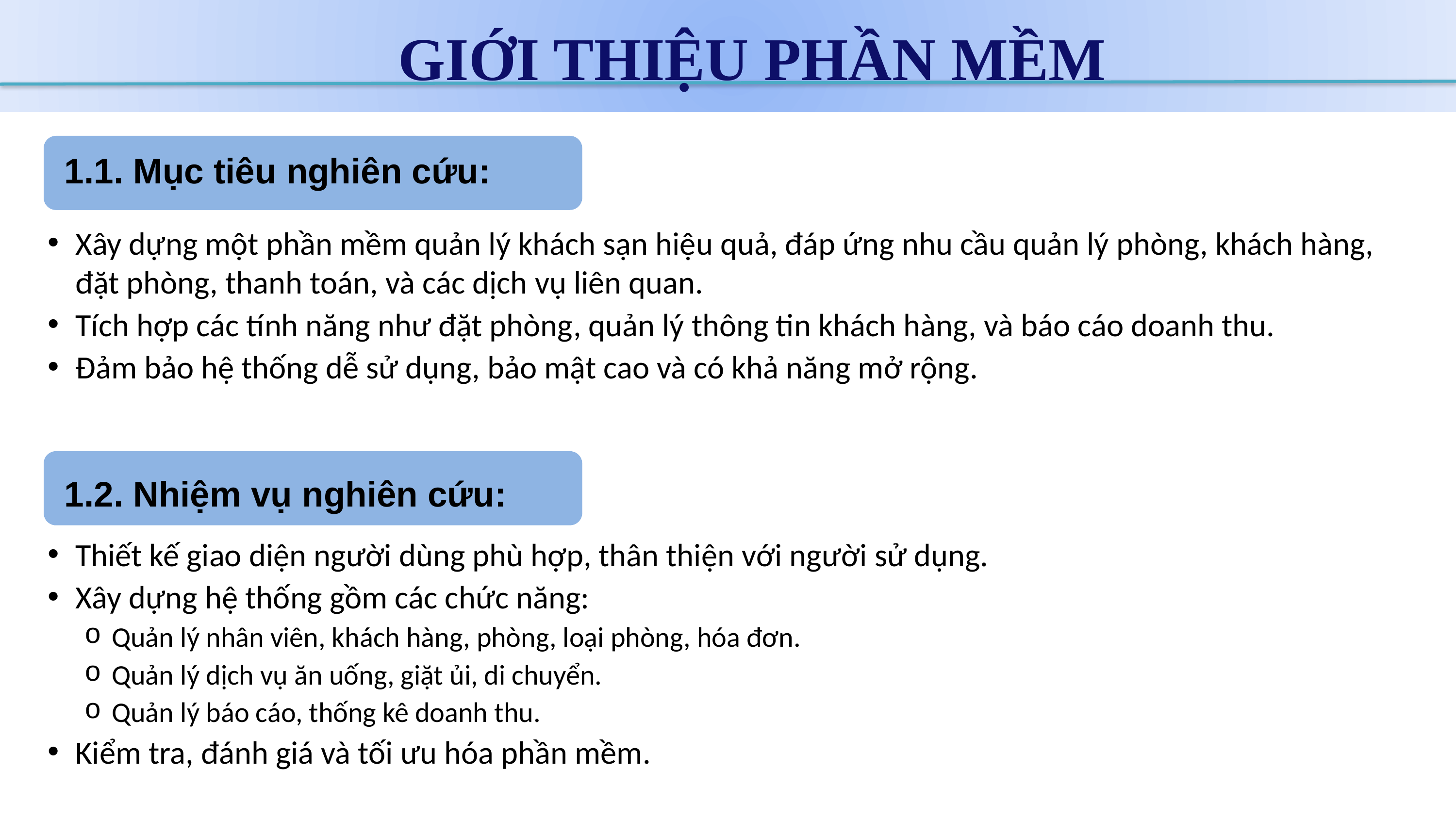

GIỚI THIỆU PHẦN MỀM

1.1. Mục tiêu nghiên cứu:
Xây dựng một phần mềm quản lý khách sạn hiệu quả, đáp ứng nhu cầu quản lý phòng, khách hàng, đặt phòng, thanh toán, và các dịch vụ liên quan.
Tích hợp các tính năng như đặt phòng, quản lý thông tin khách hàng, và báo cáo doanh thu.
Đảm bảo hệ thống dễ sử dụng, bảo mật cao và có khả năng mở rộng.

1.2. Nhiệm vụ nghiên cứu:
Thiết kế giao diện người dùng phù hợp, thân thiện với người sử dụng.
Xây dựng hệ thống gồm các chức năng:
Quản lý nhân viên, khách hàng, phòng, loại phòng, hóa đơn.
Quản lý dịch vụ ăn uống, giặt ủi, di chuyển.
Quản lý báo cáo, thống kê doanh thu.
Kiểm tra, đánh giá và tối ưu hóa phần mềm.